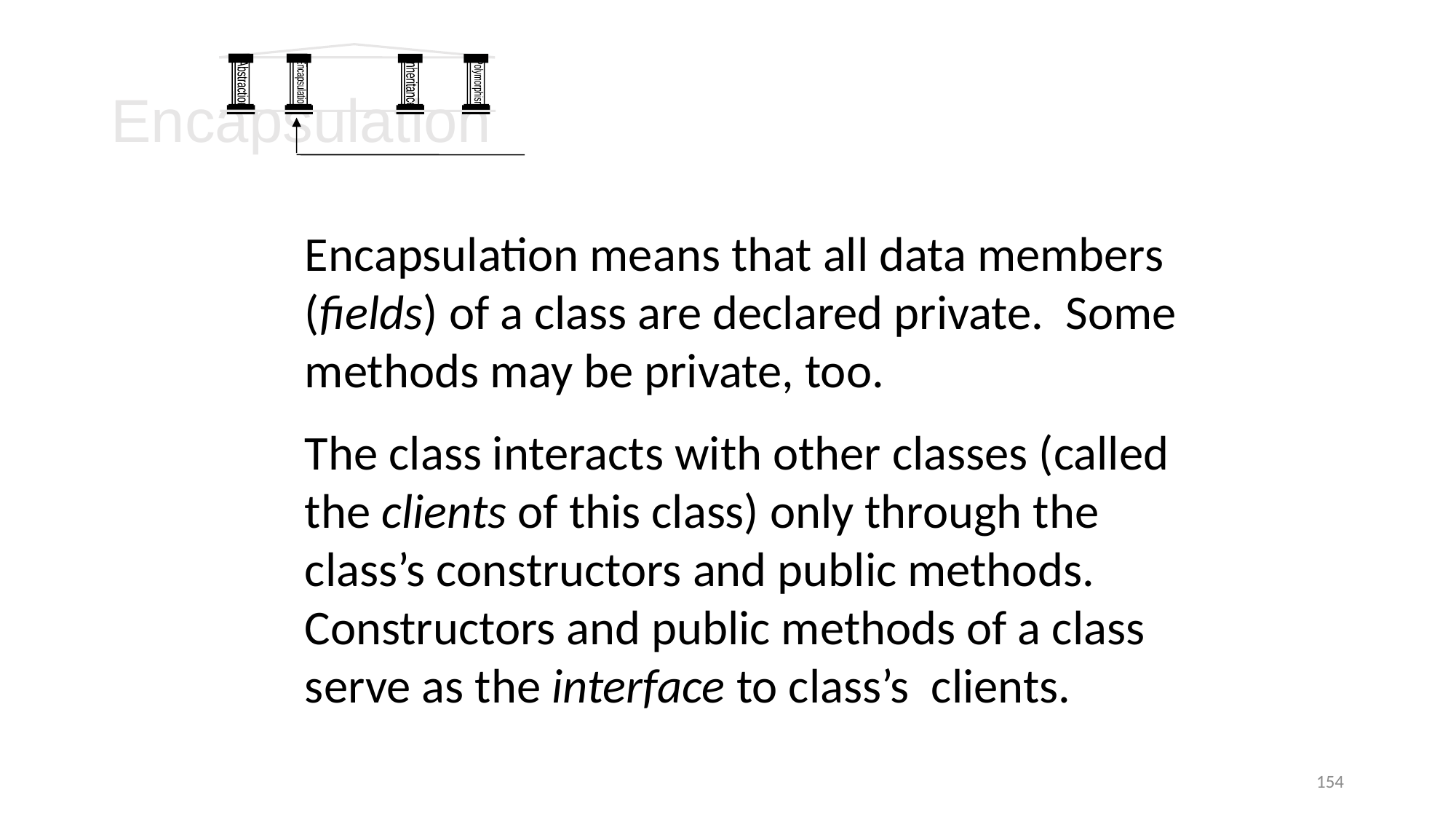

# Encapsulation

Encapsulation
Abstraction
Inheritance
Polymorphism

Encapsulation means that all data members (fields) of a class are declared private.  Some methods may be private, too.
The class interacts with other classes (called the clients of this class) only through the class’s constructors and public methods.  Constructors and public methods of a class serve as the interface to class’s  clients.
154